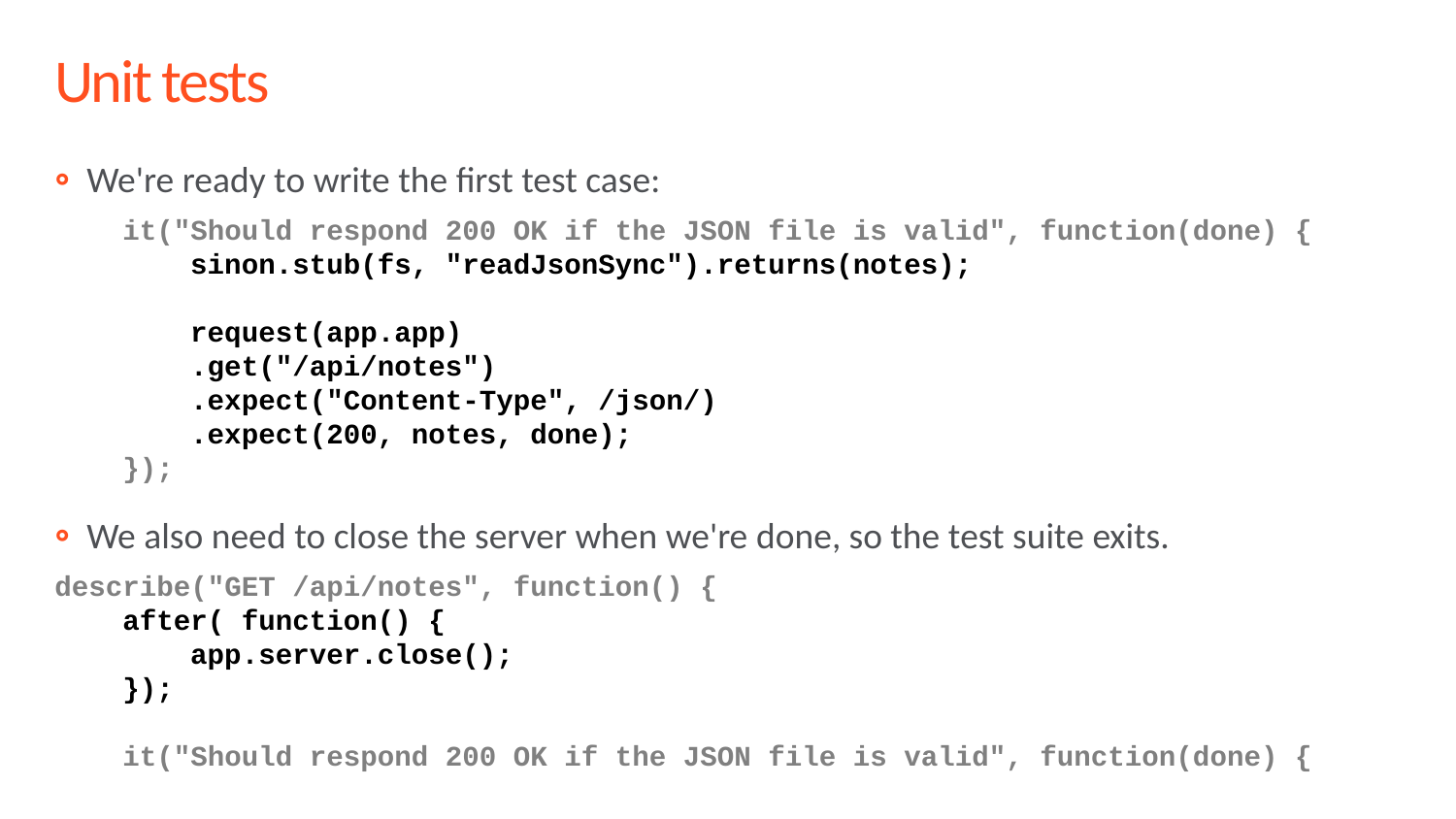

# Unit tests
We're ready to write the first test case:
    it("Should respond 200 OK if the JSON file is valid", function(done) {
        sinon.stub(fs, "readJsonSync").returns(notes);
        request(app.app)
        .get("/api/notes")
        .expect("Content-Type", /json/)
        .expect(200, notes, done);
    });
We also need to close the server when we're done, so the test suite exits.
describe("GET /api/notes", function() {
    after( function() {
        app.server.close();
    });

    it("Should respond 200 OK if the JSON file is valid", function(done) {